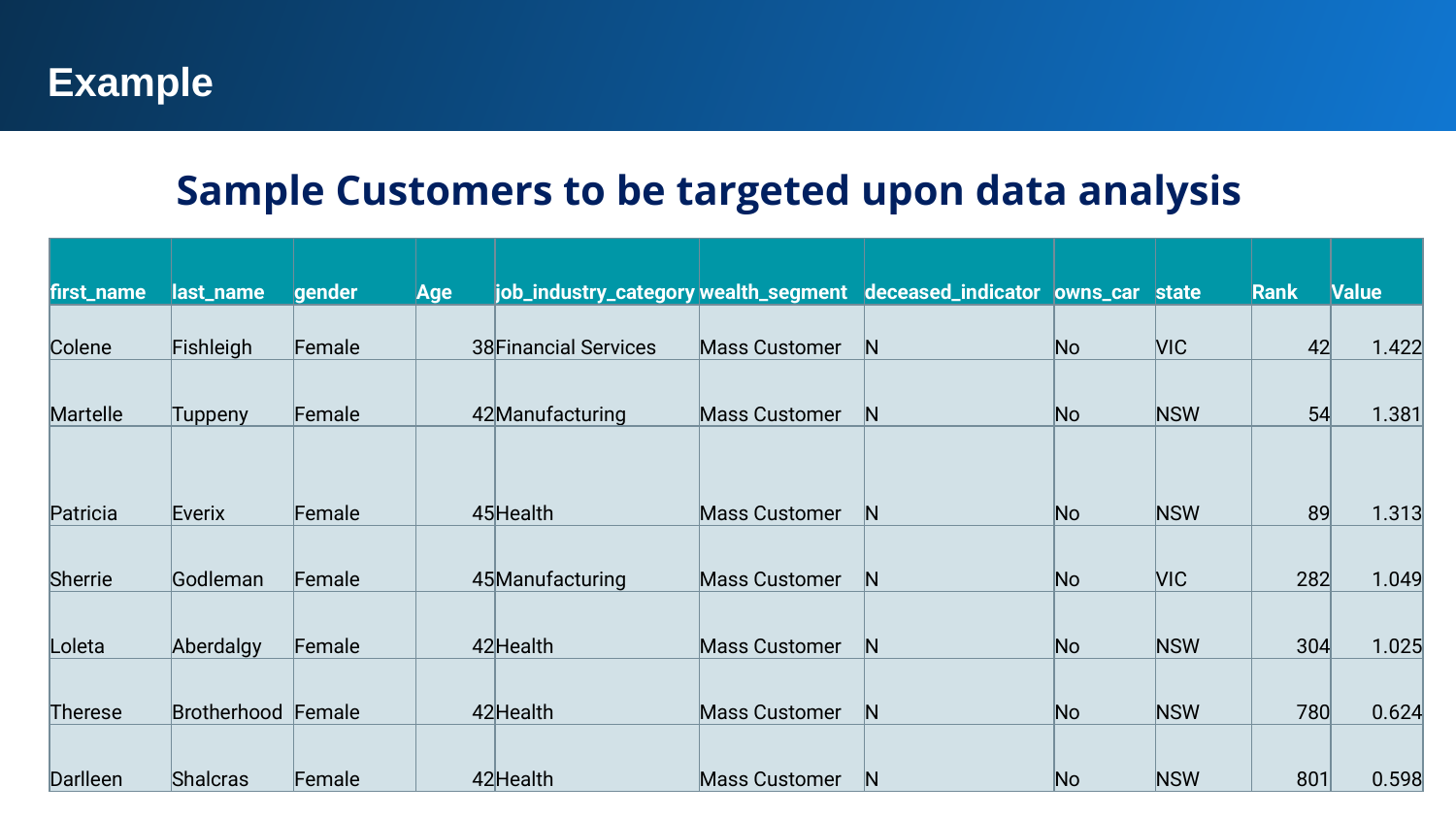

Example
Sample Customers to be targeted upon data analysis
| first\_name | last\_name | gender | Age | job\_industry\_category | wealth\_segment | deceased\_indicator | owns\_car | state | Rank | Value |
| --- | --- | --- | --- | --- | --- | --- | --- | --- | --- | --- |
| Colene | Fishleigh | Female | 38 | Financial Services | Mass Customer | N | No | VIC | 42 | 1.422 |
| Martelle | Tuppeny | Female | 42 | Manufacturing | Mass Customer | N | No | NSW | 54 | 1.381 |
| Patricia | Everix | Female | 45 | Health | Mass Customer | N | No | NSW | 89 | 1.313 |
| Sherrie | Godleman | Female | 45 | Manufacturing | Mass Customer | N | No | VIC | 282 | 1.049 |
| Loleta | Aberdalgy | Female | 42 | Health | Mass Customer | N | No | NSW | 304 | 1.025 |
| Therese | Brotherhood | Female | 42 | Health | Mass Customer | N | No | NSW | 780 | 0.624 |
| Darlleen | Shalcras | Female | 42 | Health | Mass Customer | N | No | NSW | 801 | 0.598 |